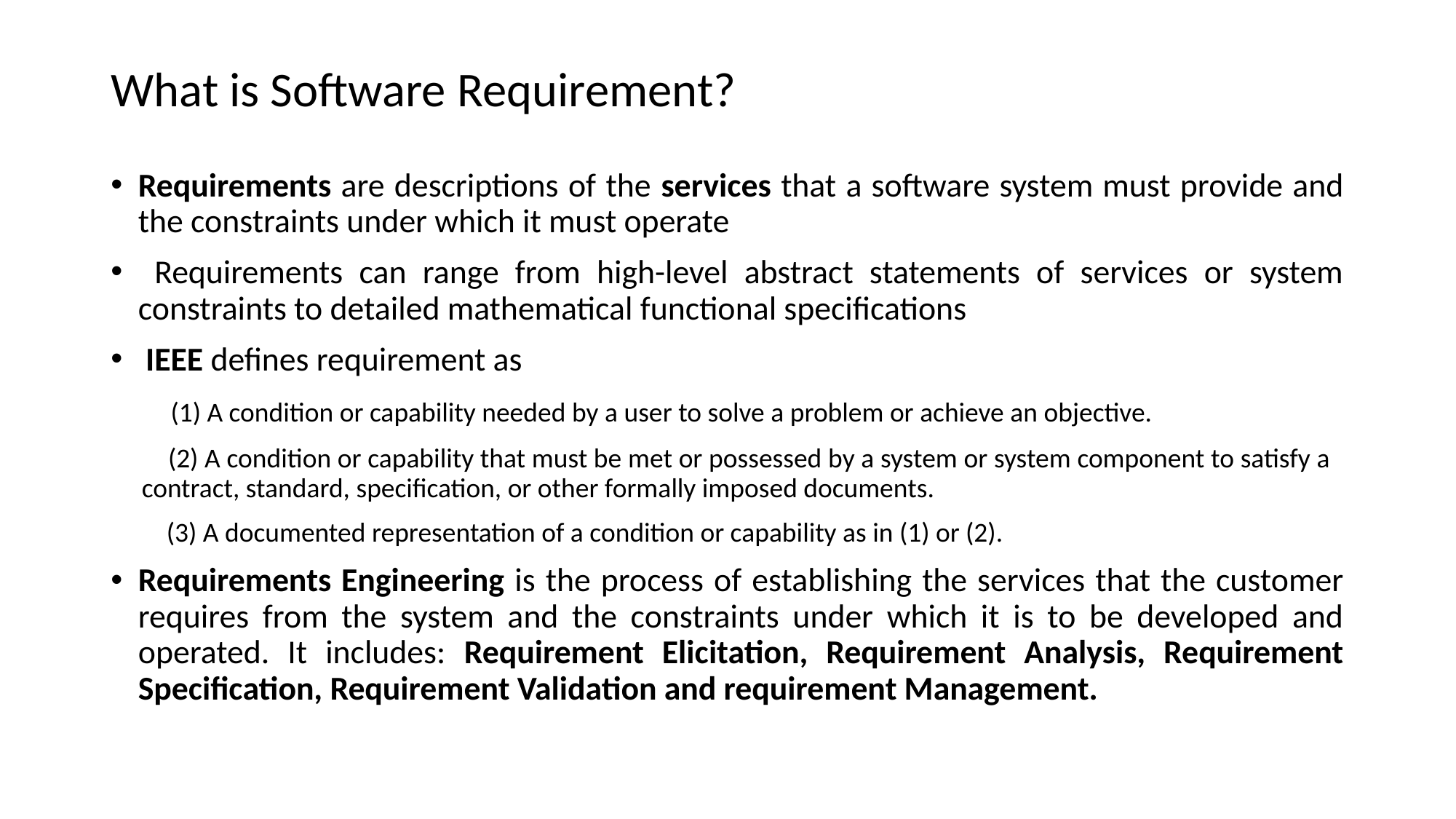

# What is Software Requirement?
Requirements are descriptions of the services that a software system must provide and the constraints under which it must operate
 Requirements can range from high-level abstract statements of services or system constraints to detailed mathematical functional specifications
 IEEE defines requirement as
        (1) A condition or capability needed by a user to solve a problem or achieve an objective.
         (2) A condition or capability that must be met or possessed by a system or system component to satisfy a        contract, standard, specification, or other formally imposed documents.
         (3) A documented representation of a condition or capability as in (1) or (2).
Requirements Engineering is the process of establishing the services that the customer requires from the system and the constraints under which it is to be developed and operated. It includes: Requirement Elicitation, Requirement Analysis, Requirement Specification, Requirement Validation and requirement Management.